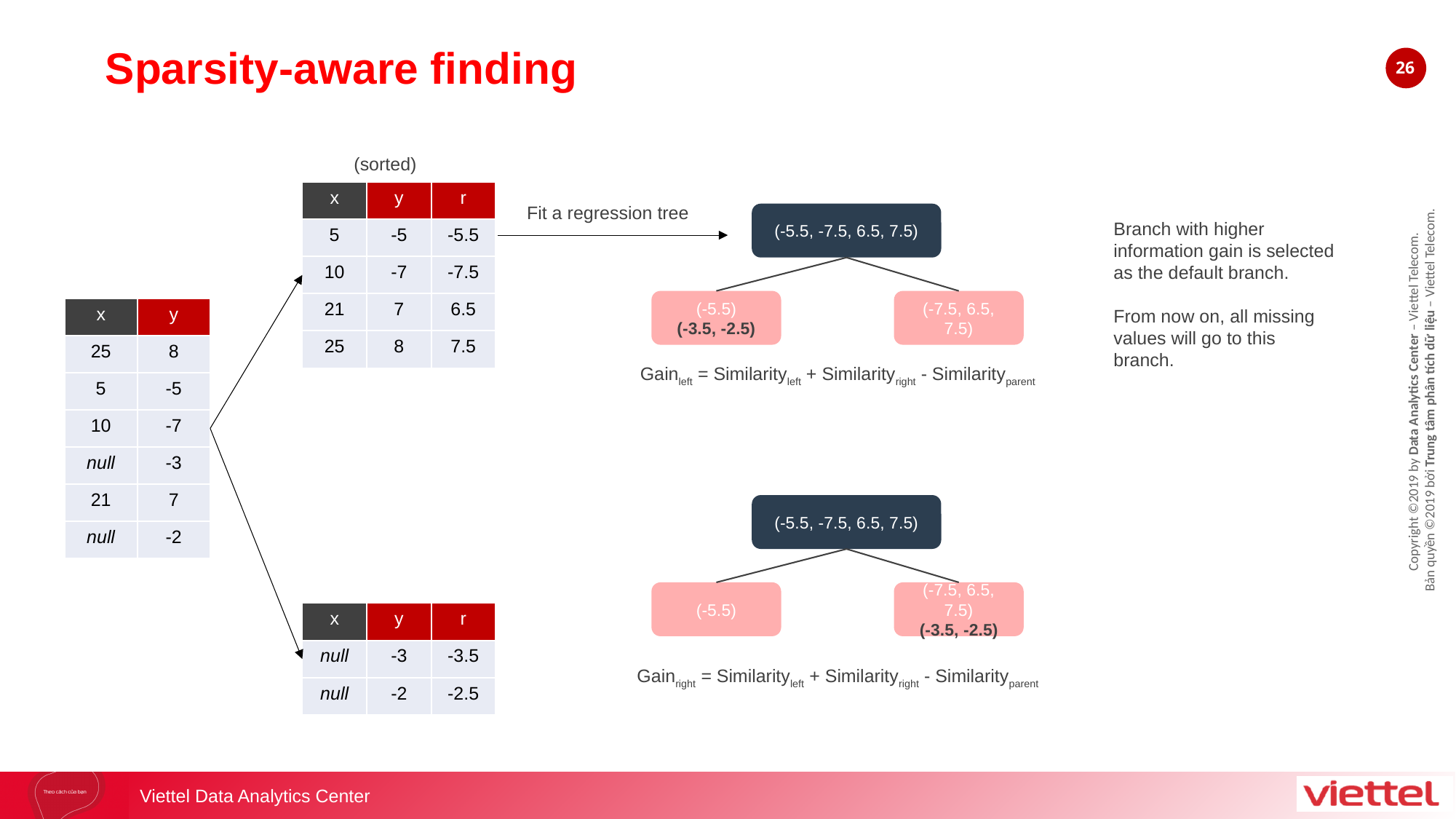

Sparsity-aware finding
(sorted)
| x | y | r |
| --- | --- | --- |
| 5 | -5 | -5.5 |
| 10 | -7 | -7.5 |
| 21 | 7 | 6.5 |
| 25 | 8 | 7.5 |
Fit a regression tree
(-5.5, -7.5, 6.5, 7.5)
Branch with higher information gain is selected as the default branch.

From now on, all missing values will go to this branch.
(-5.5)
(-3.5, -2.5)
(-7.5, 6.5, 7.5)
| x | y |
| --- | --- |
| 25 | 8 |
| 5 | -5 |
| 10 | -7 |
| null | -3 |
| 21 | 7 |
| null | -2 |
Gainleft = Similarityleft + Similarityright - Similarityparent
(-5.5, -7.5, 6.5, 7.5)
(-5.5)
(-7.5, 6.5, 7.5)
(-3.5, -2.5)
| x | y | r |
| --- | --- | --- |
| null | -3 | -3.5 |
| null | -2 | -2.5 |
Gainright = Similarityleft + Similarityright - Similarityparent